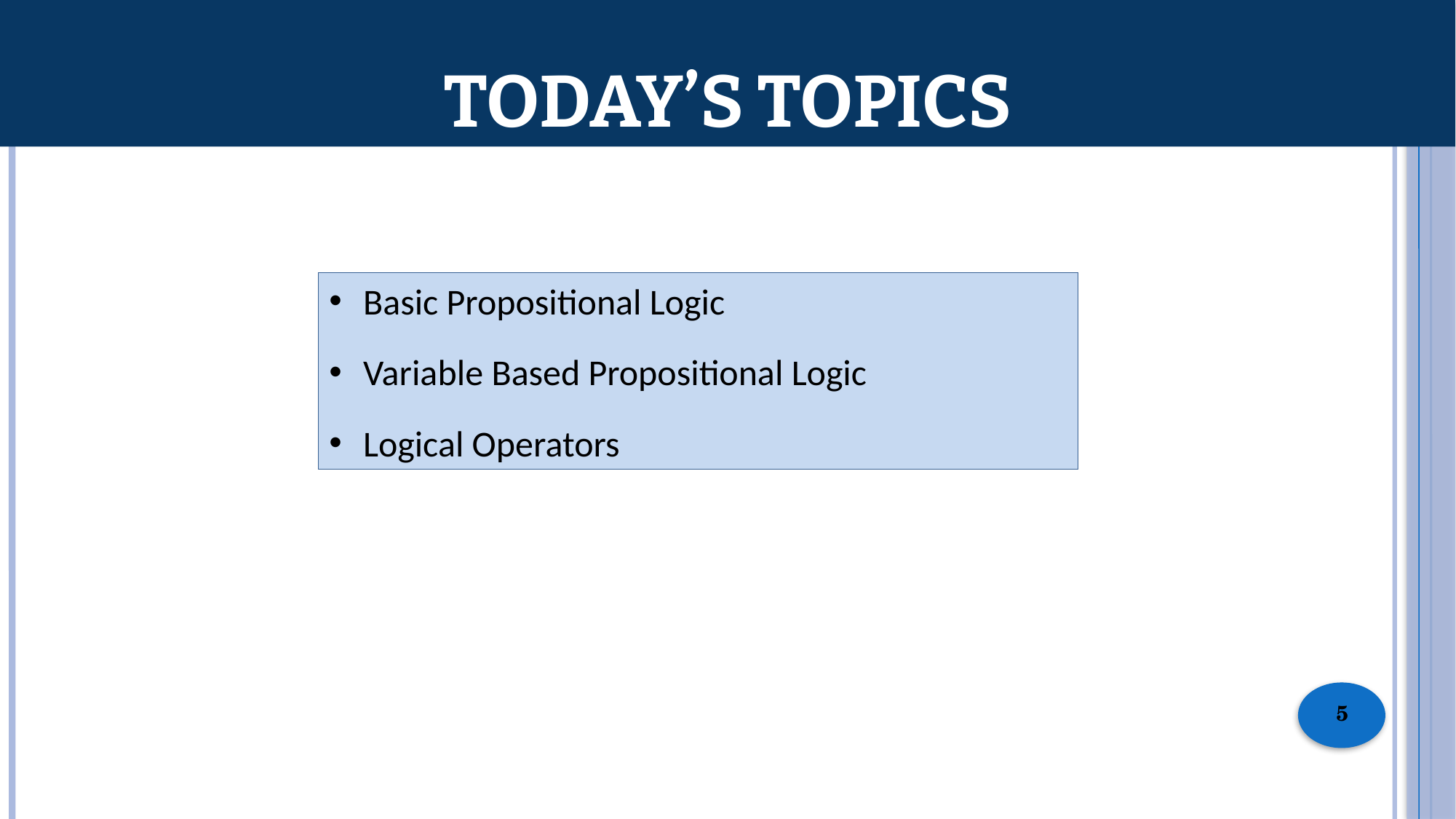

Today’s Topics

Basic Propositional Logic
Variable Based Propositional Logic
Logical Operators
5